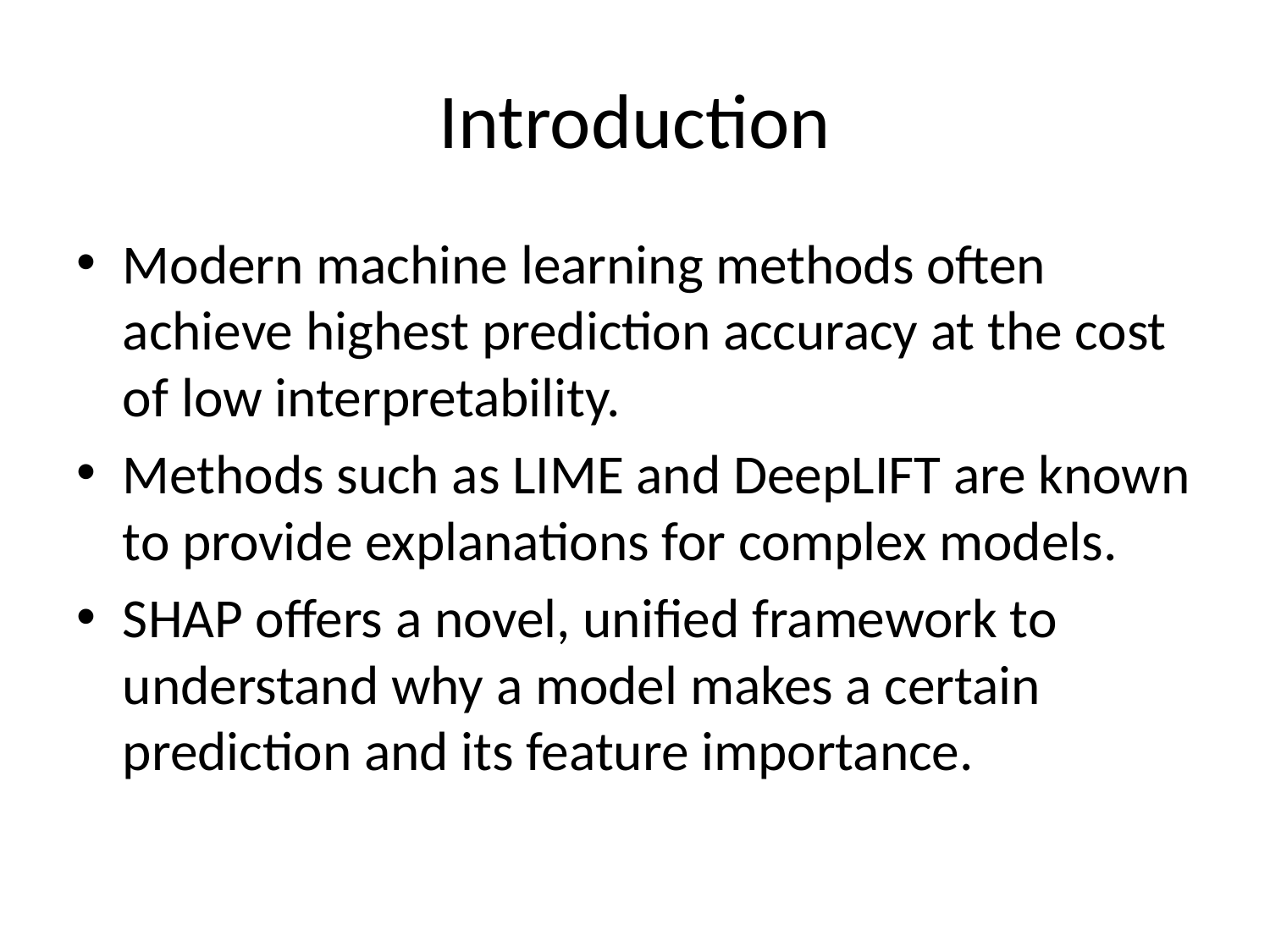

# Introduction
Modern machine learning methods often achieve highest prediction accuracy at the cost of low interpretability.
Methods such as LIME and DeepLIFT are known to provide explanations for complex models.
SHAP offers a novel, unified framework to understand why a model makes a certain prediction and its feature importance.